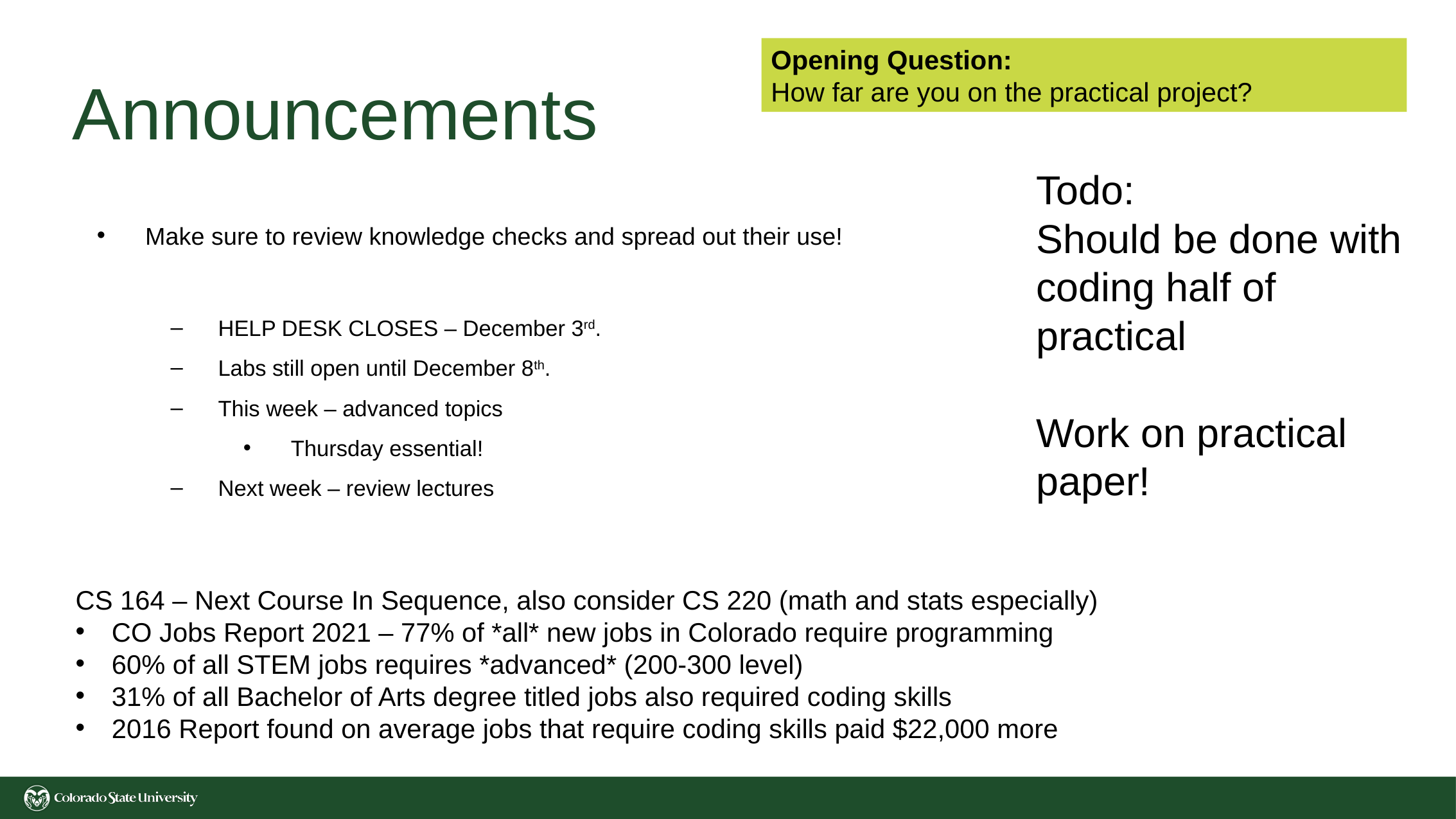

Opening Question:
How far are you on the practical project?
# Announcements
Todo:
Should be done with coding half of practical

Work on practical paper!

Make sure to review knowledge checks and spread out their use!

HELP DESK CLOSES – December 3rd.
Labs still open until December 8th.
This week – advanced topics
Thursday essential!
Next week – review lectures
CS 164 – Next Course In Sequence, also consider CS 220 (math and stats especially)
CO Jobs Report 2021 – 77% of *all* new jobs in Colorado require programming
60% of all STEM jobs requires *advanced* (200-300 level)
31% of all Bachelor of Arts degree titled jobs also required coding skills
2016 Report found on average jobs that require coding skills paid $22,000 more